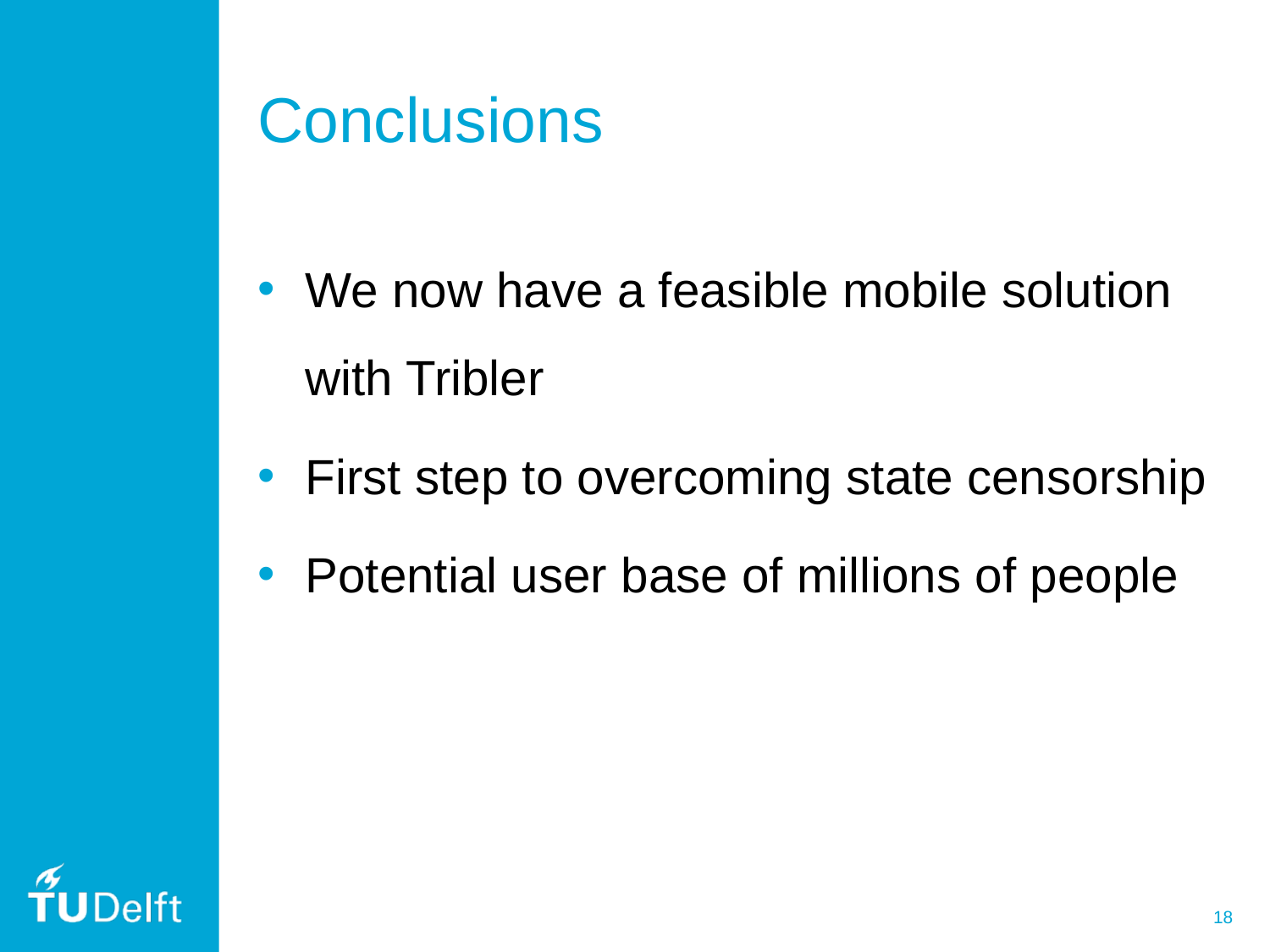

# Conclusions
We now have a feasible mobile solution with Tribler
First step to overcoming state censorship
Potential user base of millions of people